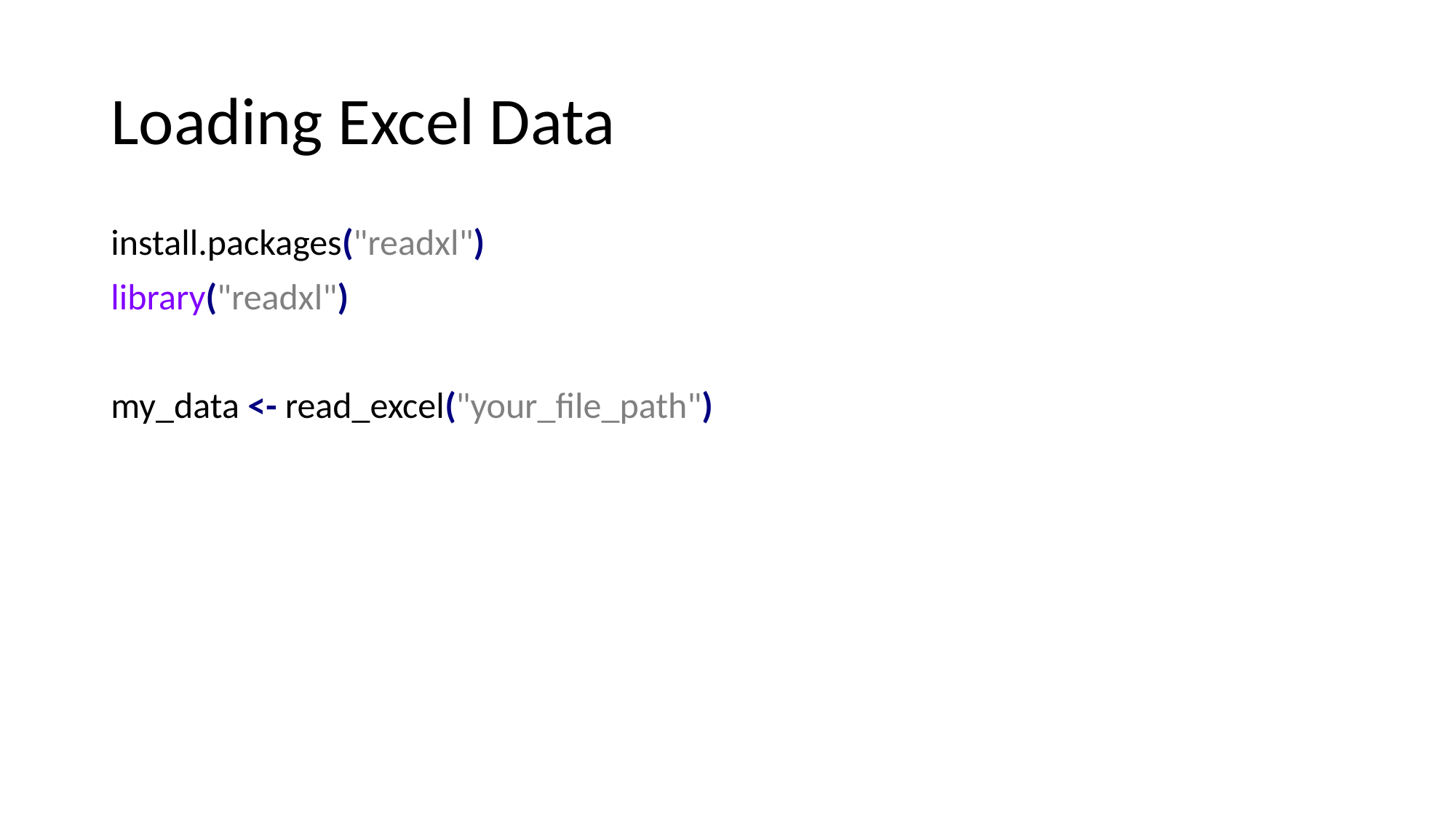

# Loading Excel Data
install.packages("readxl")
library("readxl")

my_data <- read_excel("your_file_path")